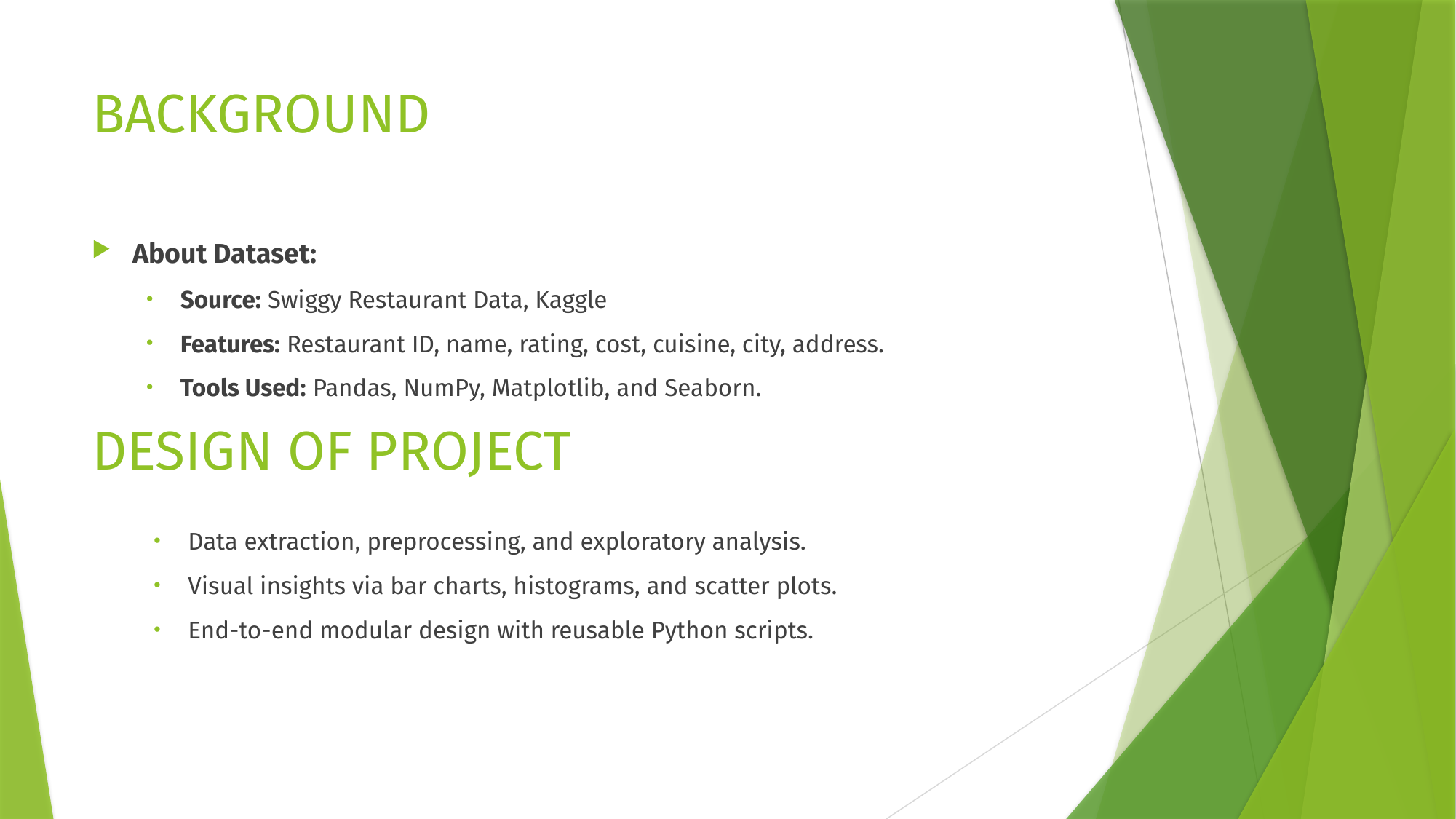

# BACKGROUND
About Dataset:
Source: Swiggy Restaurant Data, Kaggle
Features: Restaurant ID, name, rating, cost, cuisine, city, address.
Tools Used: Pandas, NumPy, Matplotlib, and Seaborn.
DESIGN OF PROJECT
Data extraction, preprocessing, and exploratory analysis.
Visual insights via bar charts, histograms, and scatter plots.
End-to-end modular design with reusable Python scripts.